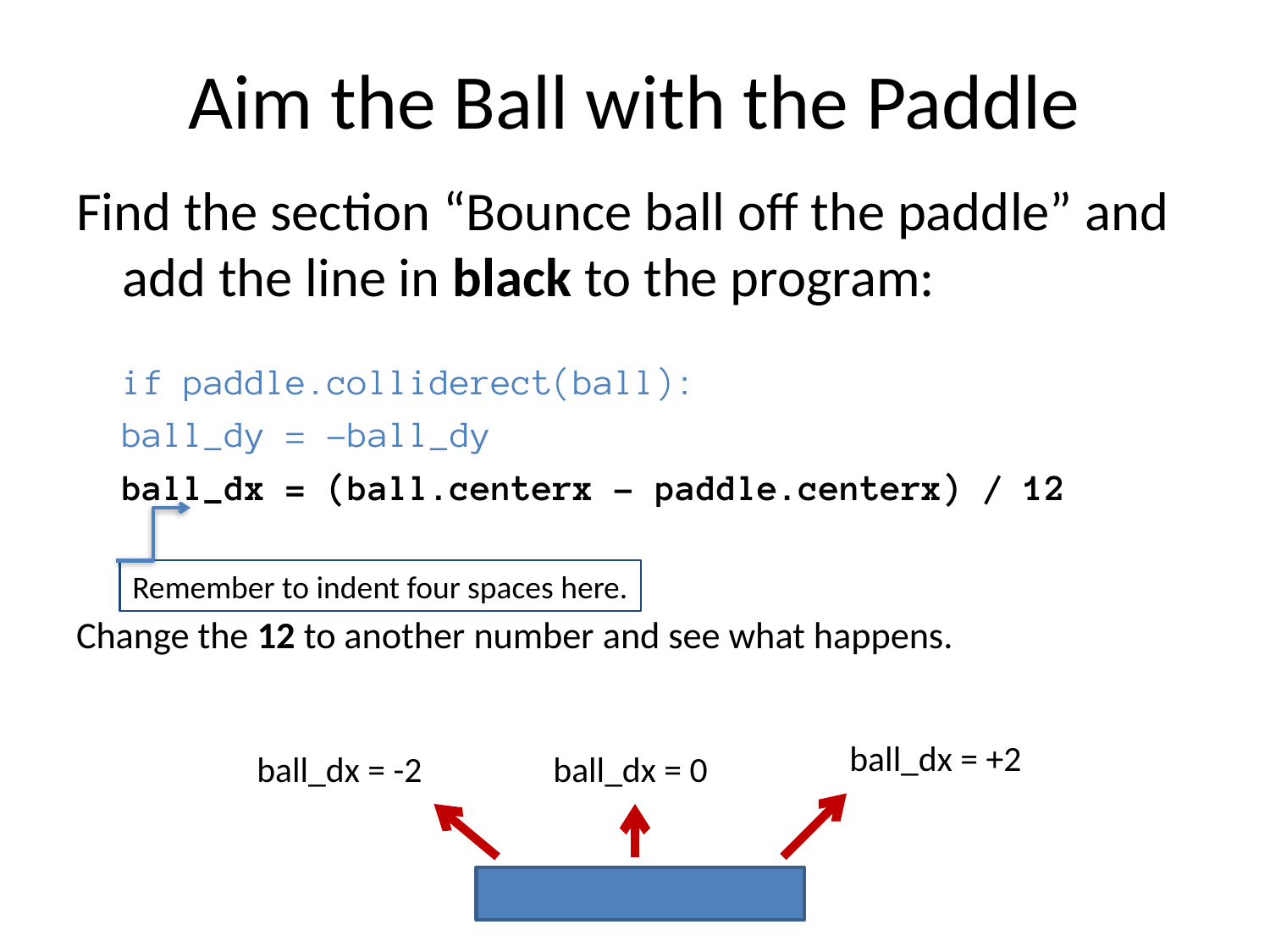

# Aim the Ball with the Paddle
Find the section “Bounce ball off the paddle” and add the line in black to the program:

	if paddle.colliderect(ball):
		ball_dy = -ball_dy
		ball_dx = (ball.centerx - paddle.centerx) / 12

Change the 12 to another number and see what happens.
Remember to indent four spaces here.
ball_dx = +2
ball_dx = -2
ball_dx = 0